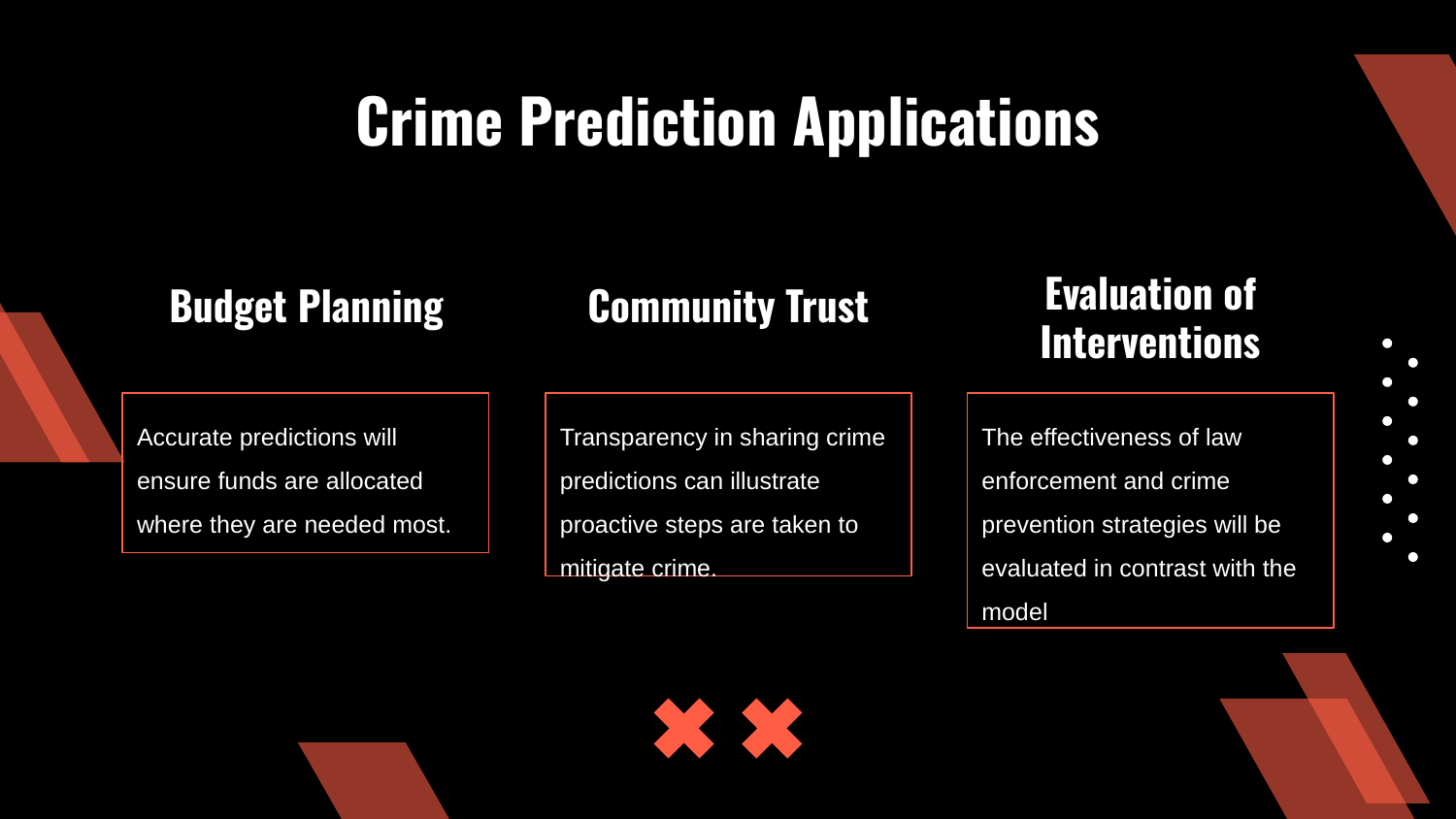

Crime Prediction Applications
Budget Planning
Community Trust
# Evaluation of Interventions
Accurate predictions will ensure funds are allocated where they are needed most.

Transparency in sharing crime predictions can illustrate  proactive steps are taken to mitigate crime.

The effectiveness of law enforcement and crime prevention strategies will be evaluated in contrast with the model